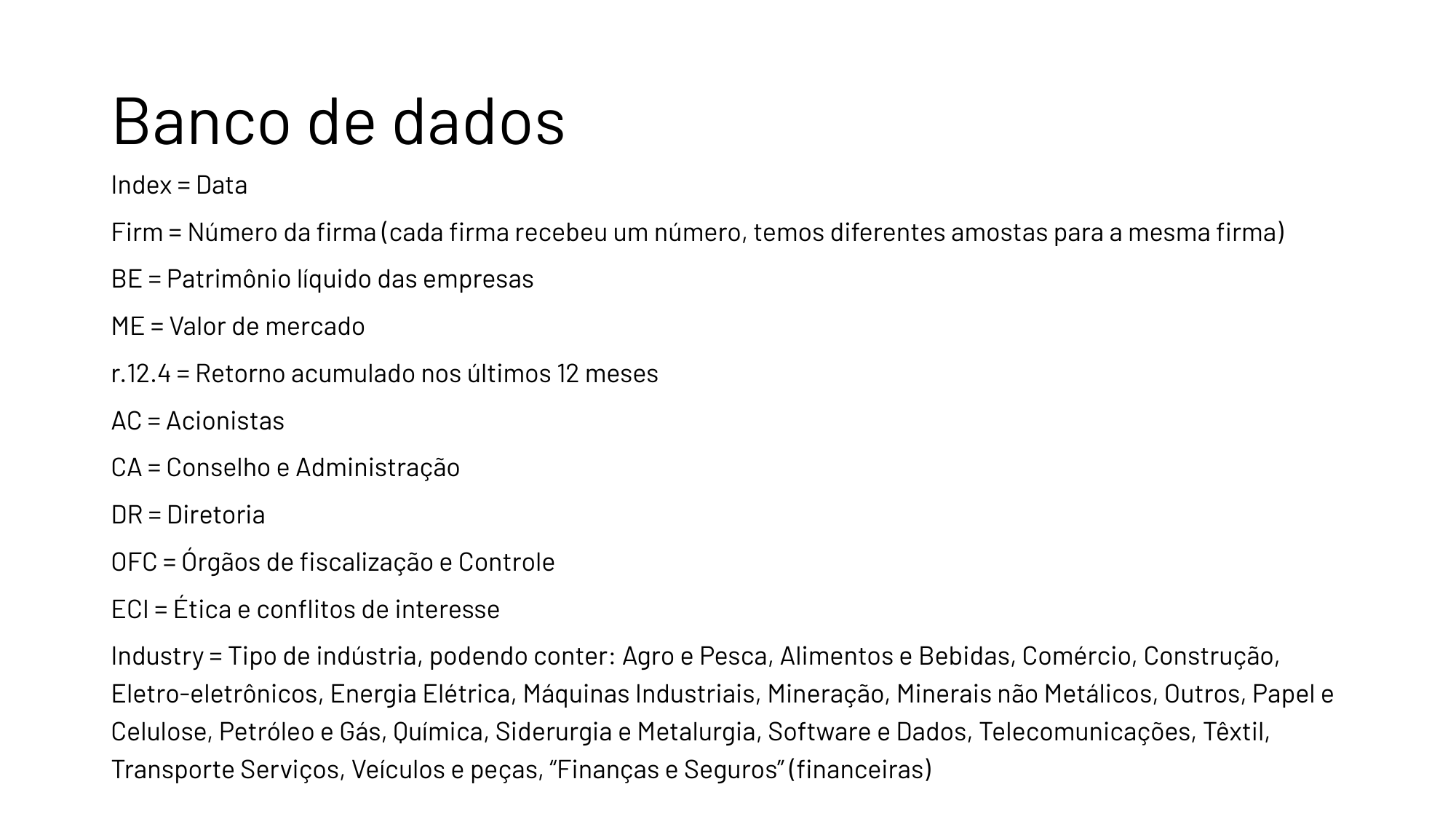

# Banco de dados
Index = Data
Firm = Número da firma (cada firma recebeu um número, temos diferentes amostas para a mesma firma)
BE = Patrimônio líquido das empresas
ME = Valor de mercado
r.12.4 = Retorno acumulado nos últimos 12 meses
AC = Acionistas
CA = Conselho e Administração
DR = Diretoria
OFC = Órgãos de fiscalização e Controle
ECI = Ética e conflitos de interesse
Industry = Tipo de indústria, podendo conter: Agro e Pesca, Alimentos e Bebidas, Comércio, Construção, Eletro-eletrônicos, Energia Elétrica, Máquinas Industriais, Mineração, Minerais não Metálicos, Outros, Papel e Celulose, Petróleo e Gás, Química, Siderurgia e Metalurgia, Software e Dados, Telecomunicações, Têxtil, Transporte Serviços, Veículos e peças, “Finanças e Seguros” (financeiras)